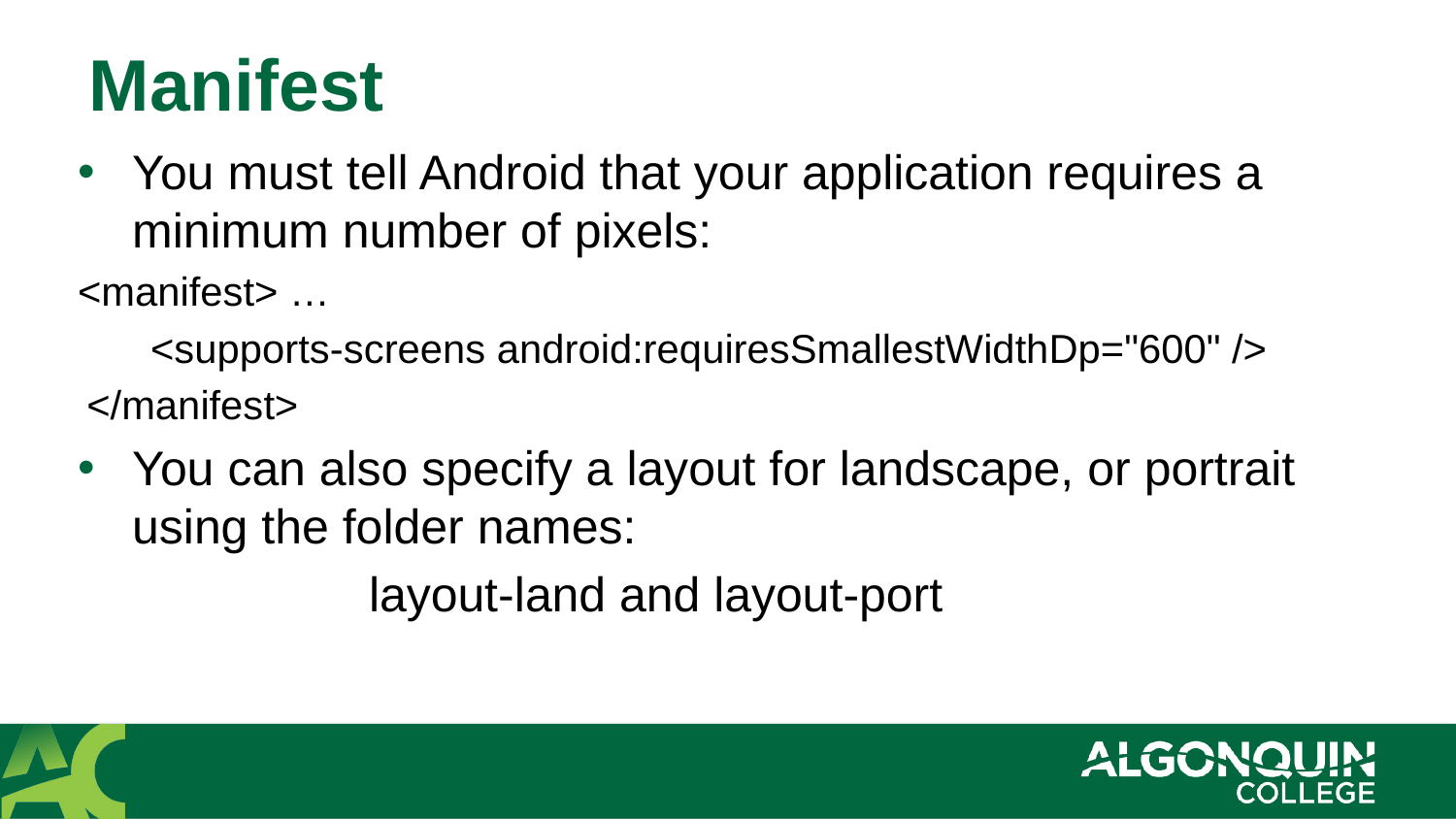

# Manifest
You must tell Android that your application requires a minimum number of pixels:
<manifest> …
<supports-screens android:requiresSmallestWidthDp="600" />
</manifest>
You can also specify a layout for landscape, or portrait using the folder names:
		layout-land and layout-port